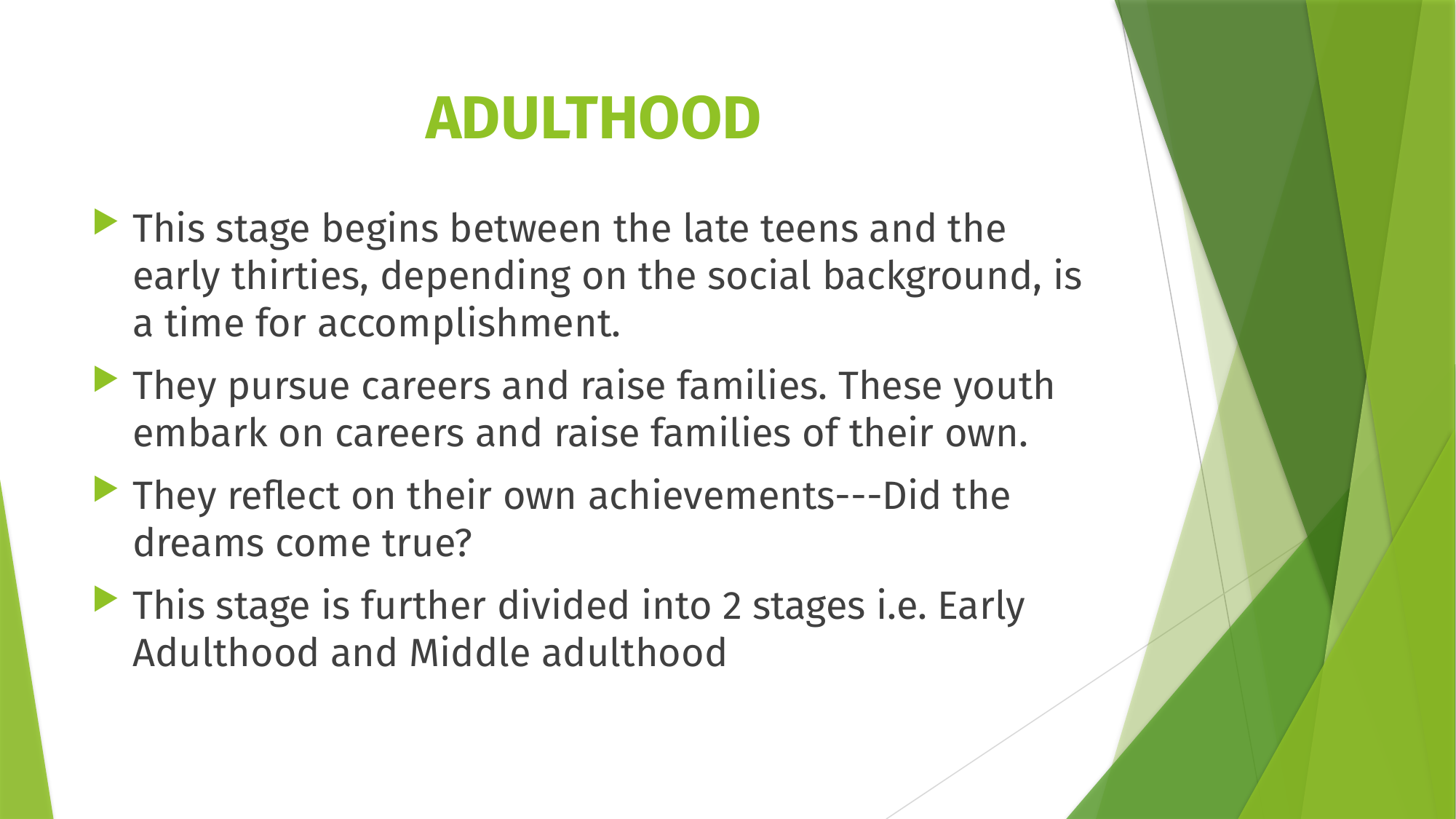

# ADULTHOOD
This stage begins between the late teens and the early thirties, depending on the social background, is a time for accomplishment.
They pursue careers and raise families. These youth embark on careers and raise families of their own.
They reflect on their own achievements---Did the dreams come true?
This stage is further divided into 2 stages i.e. Early Adulthood and Middle adulthood